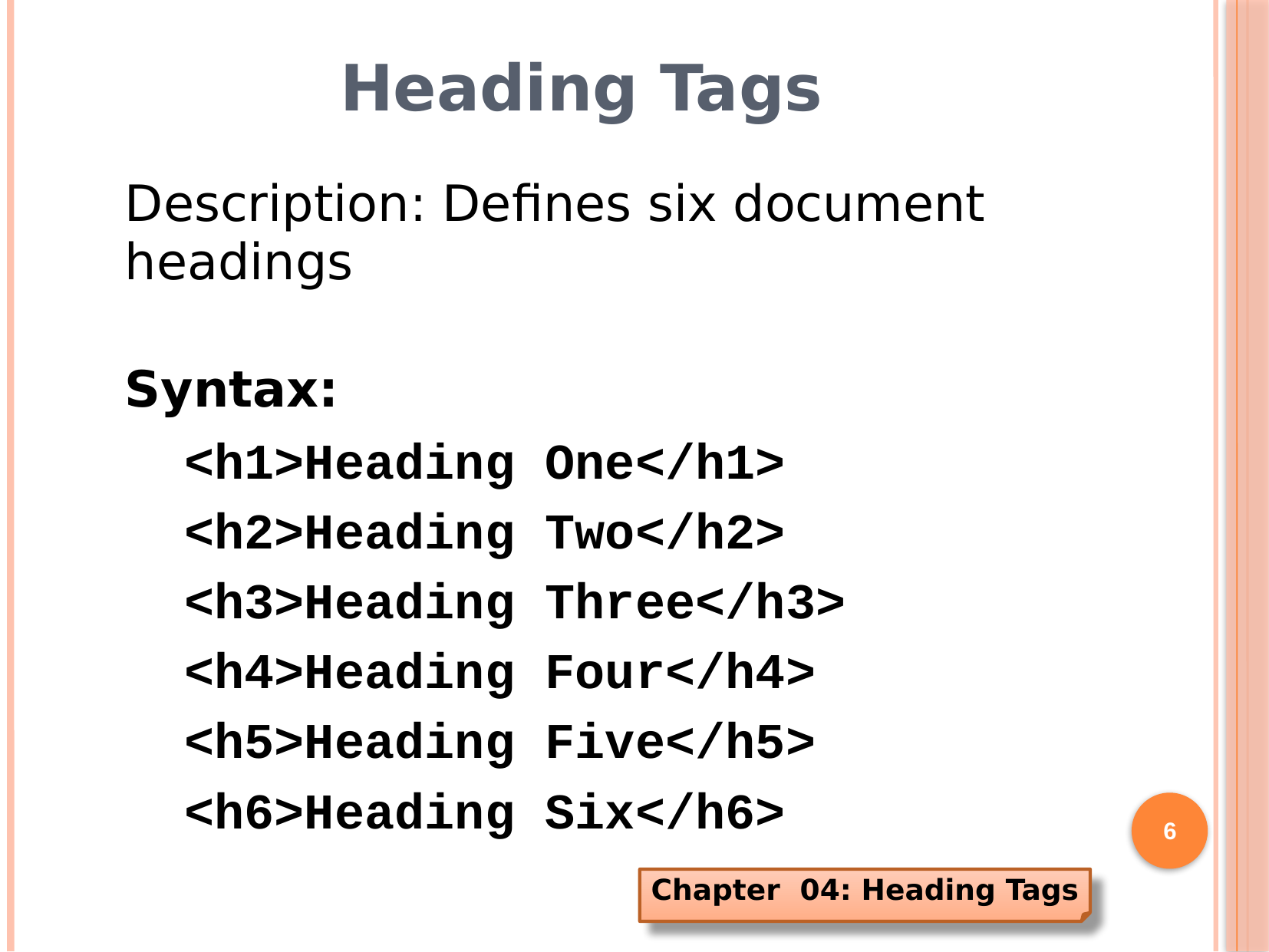

# Heading Tags
Description: Defines six document headings
Syntax:
<h1>Heading One</h1>
<h2>Heading Two</h2>
<h3>Heading Three</h3>
<h4>Heading Four</h4>
<h5>Heading Five</h5>
<h6>Heading Six</h6>

6
Chapter  04: Heading Tags